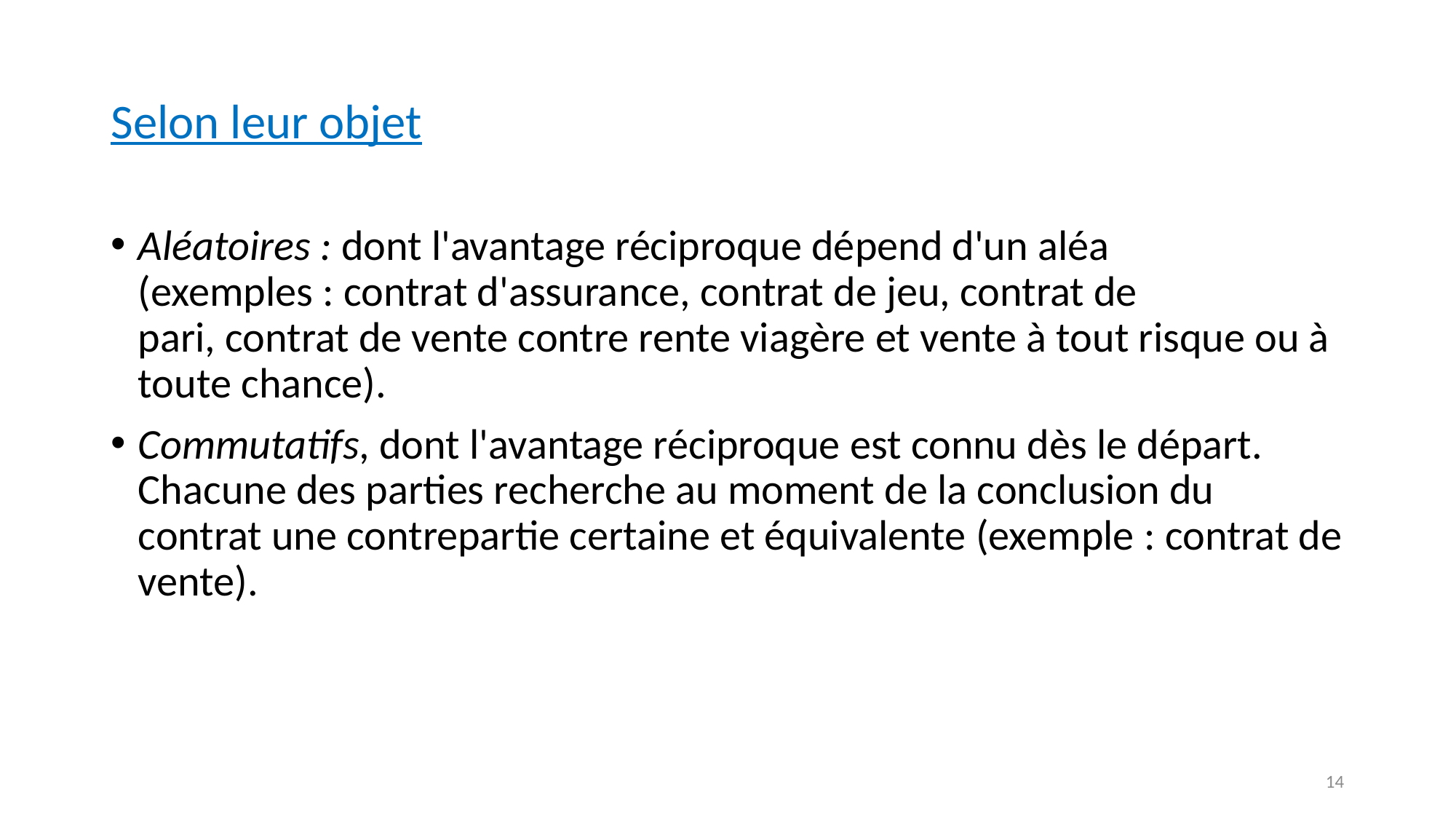

# Selon leur objet
Aléatoires : dont l'avantage réciproque dépend d'un aléa (exemples : contrat d'assurance, contrat de jeu, contrat de pari, contrat de vente contre rente viagère et vente à tout risque ou à toute chance).
Commutatifs, dont l'avantage réciproque est connu dès le départ. Chacune des parties recherche au moment de la conclusion du contrat une contrepartie certaine et équivalente (exemple : contrat de vente).

14